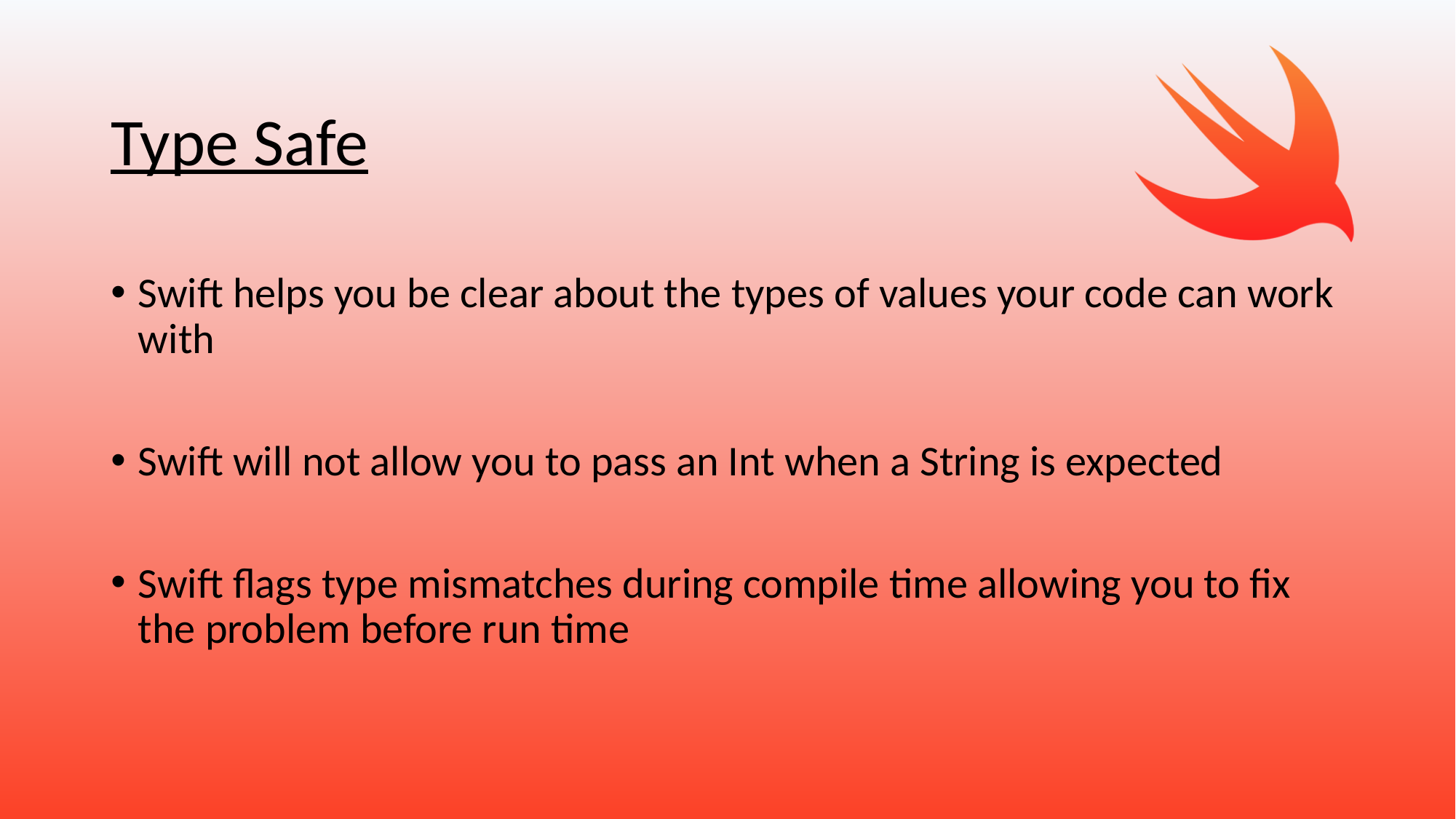

# Type Safe
Swift helps you be clear about the types of values your code can work with

Swift will not allow you to pass an Int when a String is expected

Swift flags type mismatches during compile time allowing you to fix the problem before run time